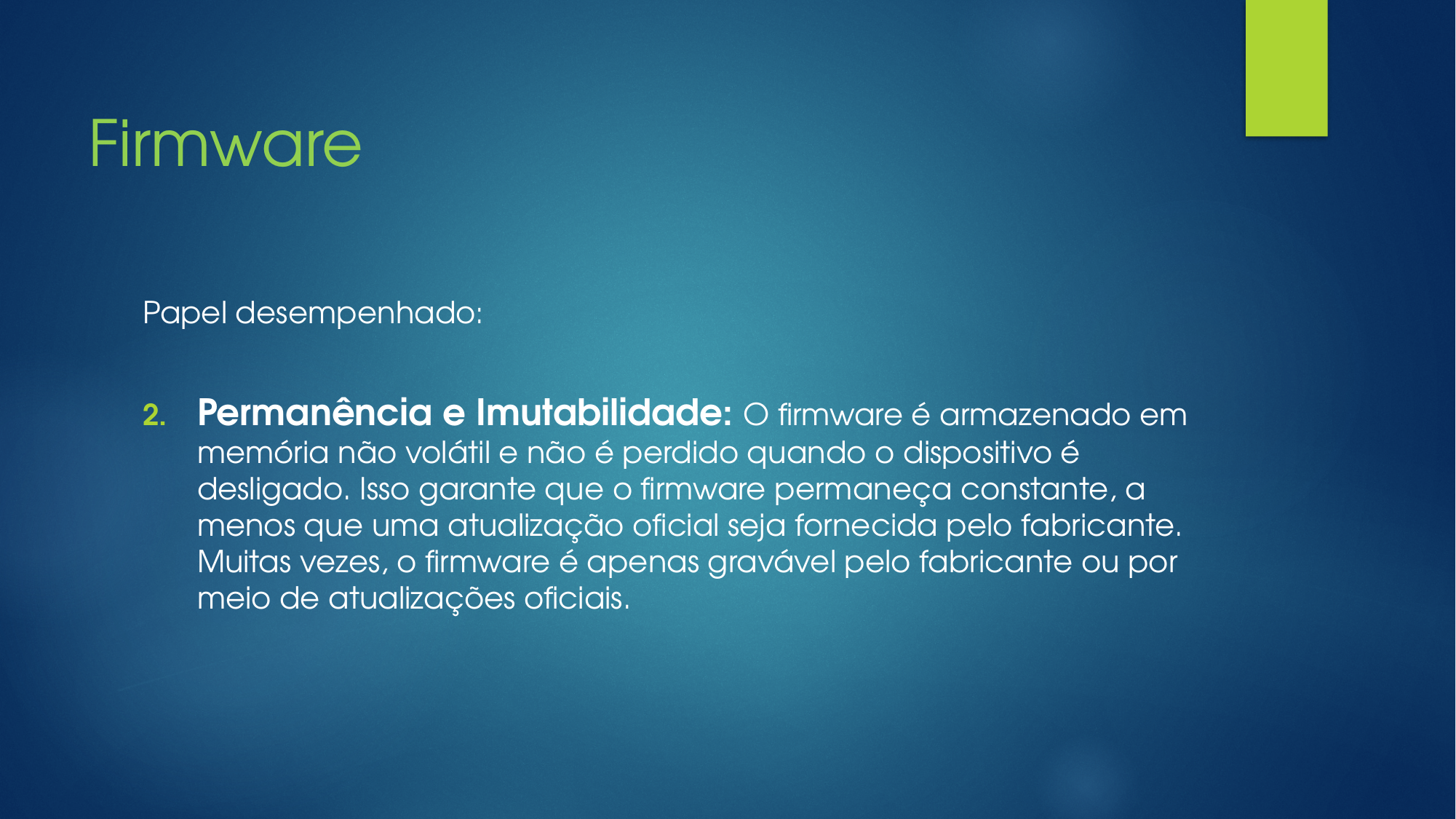

# Firmware
Papel desempenhado:

Permanência e Imutabilidade: O firmware é armazenado em memória não volátil e não é perdido quando o dispositivo é desligado. Isso garante que o firmware permaneça constante, a menos que uma atualização oficial seja fornecida pelo fabricante. Muitas vezes, o firmware é apenas gravável pelo fabricante ou por meio de atualizações oficiais.